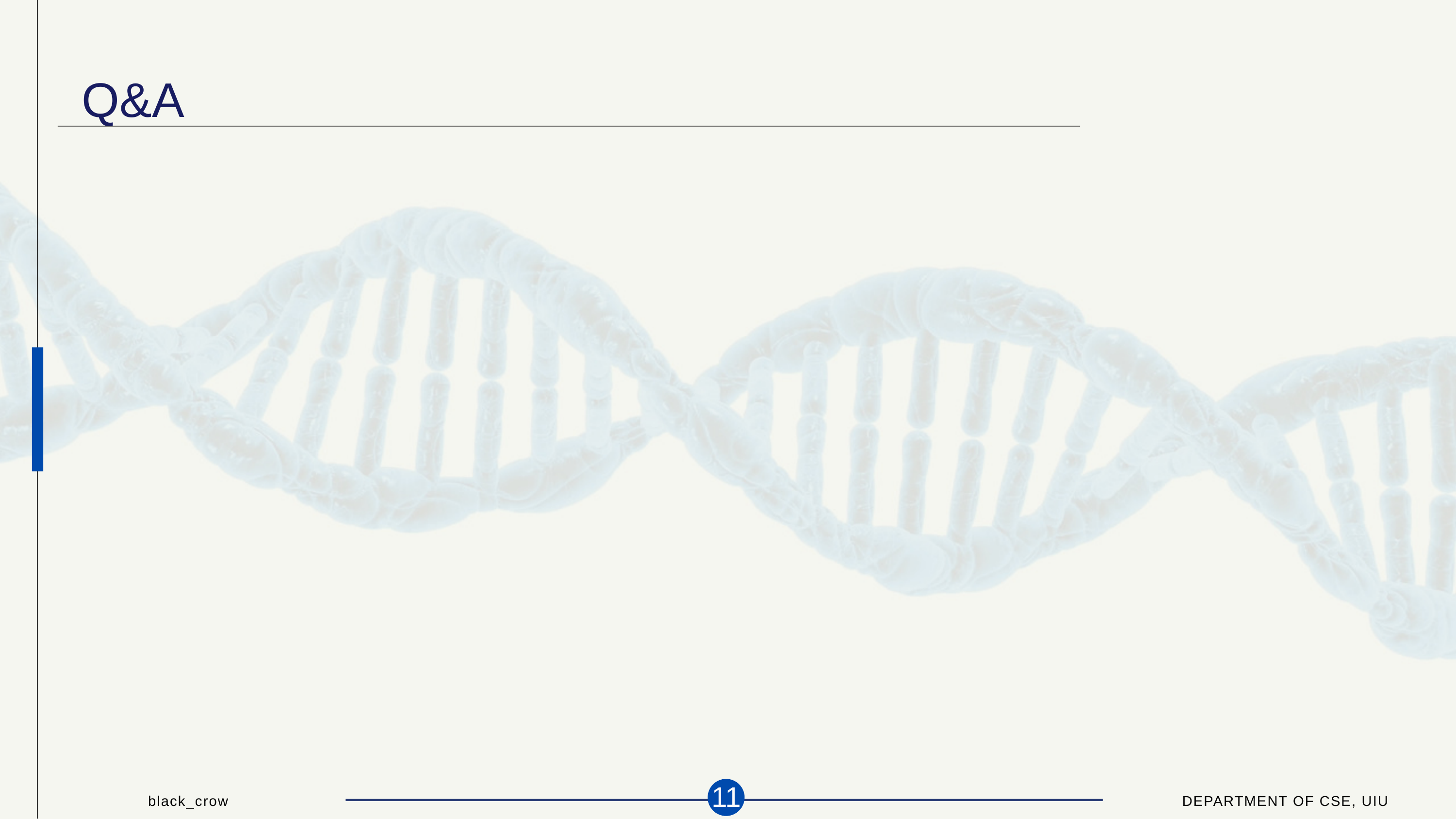

Q&A
11

black_crow
DEPARTMENT OF CSE, UIU